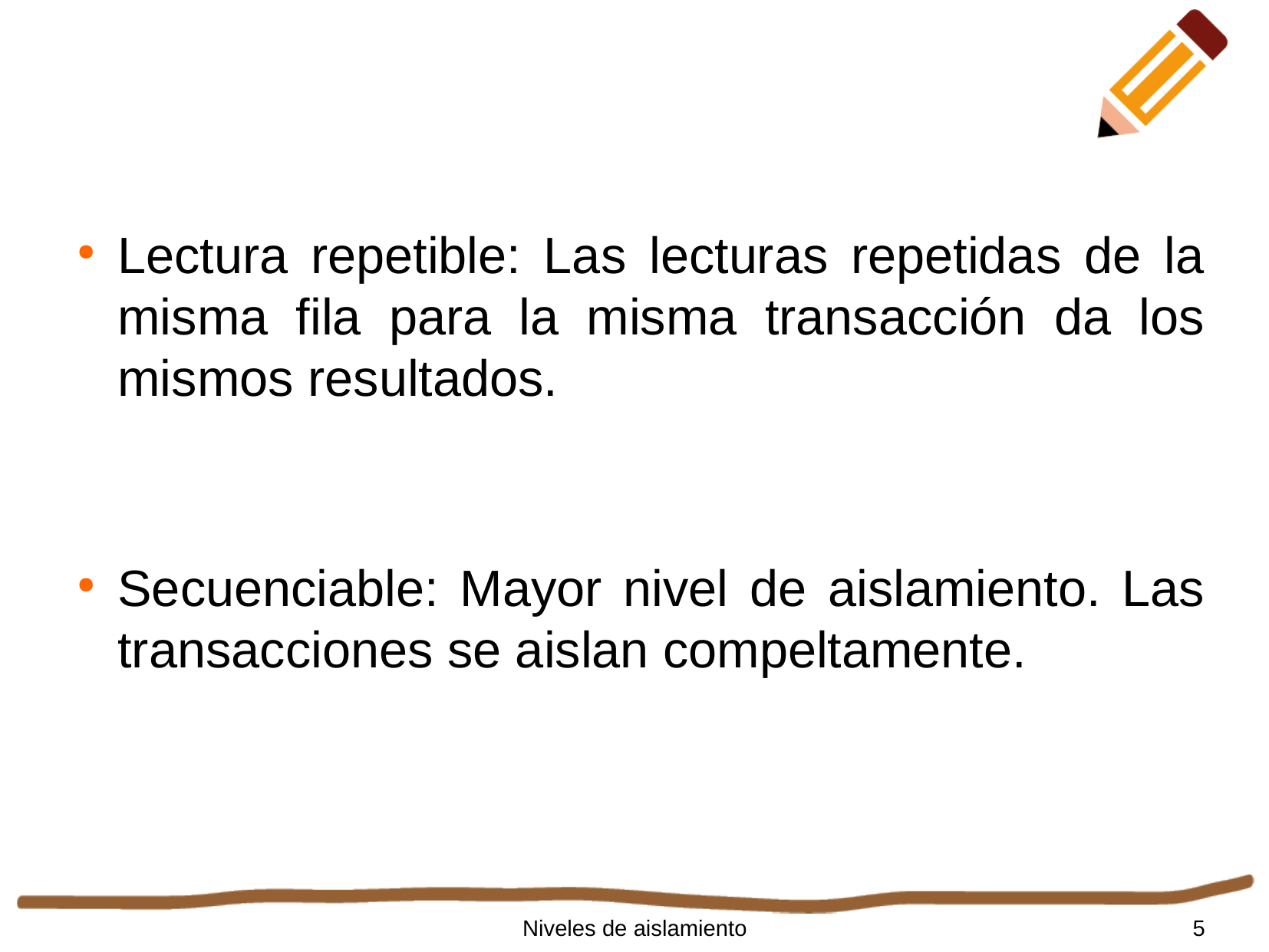

Lectura repetible: Las lecturas repetidas de la misma fila para la misma transacción da los mismos resultados.
Secuenciable: Mayor nivel de aislamiento. Las transacciones se aislan compeltamente.
Niveles de aislamiento
5